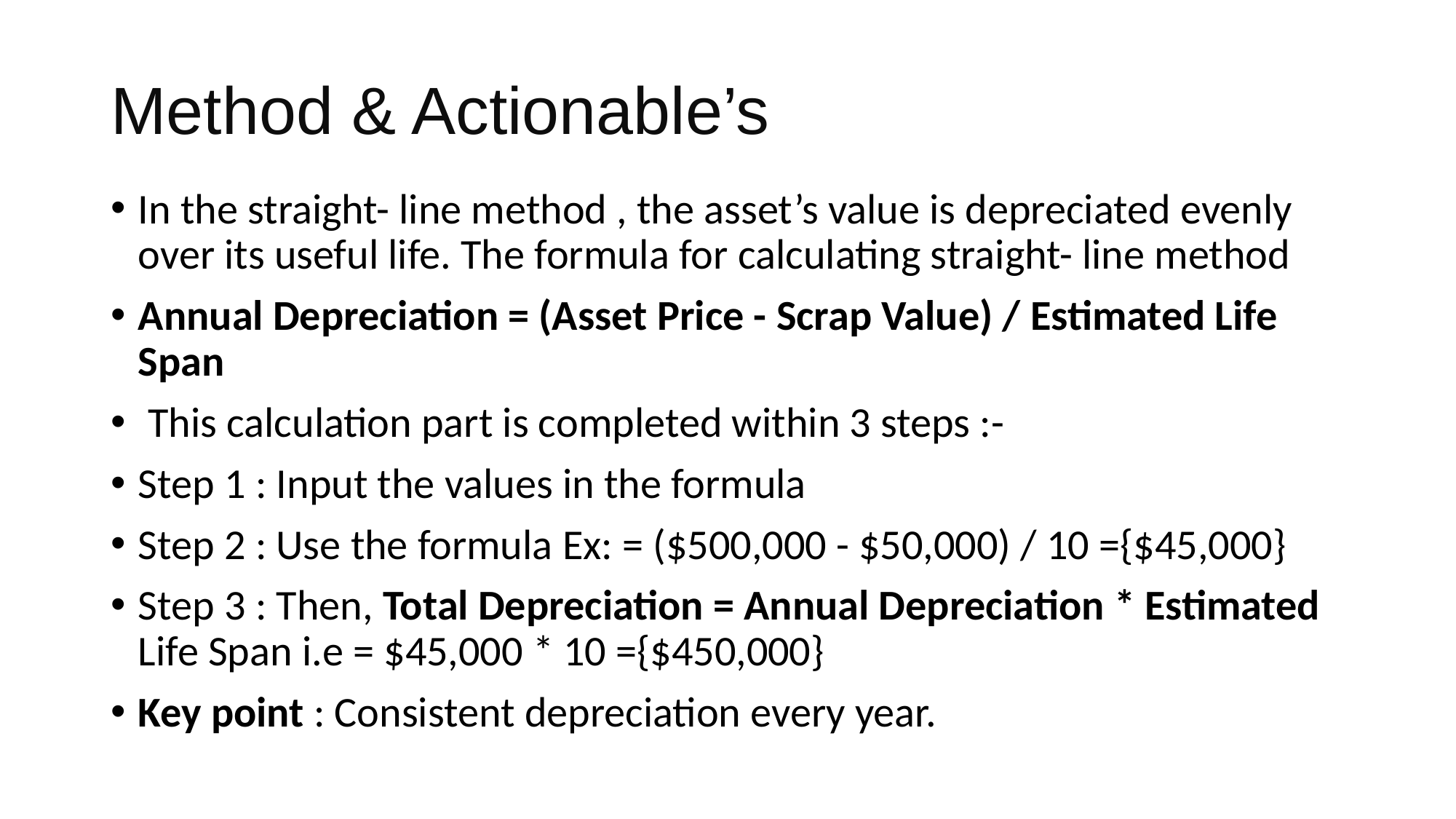

# Method & Actionable’s
In the straight- line method , the asset’s value is depreciated evenly over its useful life. The formula for calculating straight- line method
Annual Depreciation = (Asset Price - Scrap Value) / Estimated Life Span
 This calculation part is completed within 3 steps :-
Step 1 : Input the values in the formula
Step 2 : Use the formula Ex: = ($500,000 - $50,000) / 10 ={$45,000}
Step 3 : Then, Total Depreciation = Annual Depreciation * Estimated Life Span i.e = $45,000 * 10 ={$450,000}
Key point : Consistent depreciation every year.